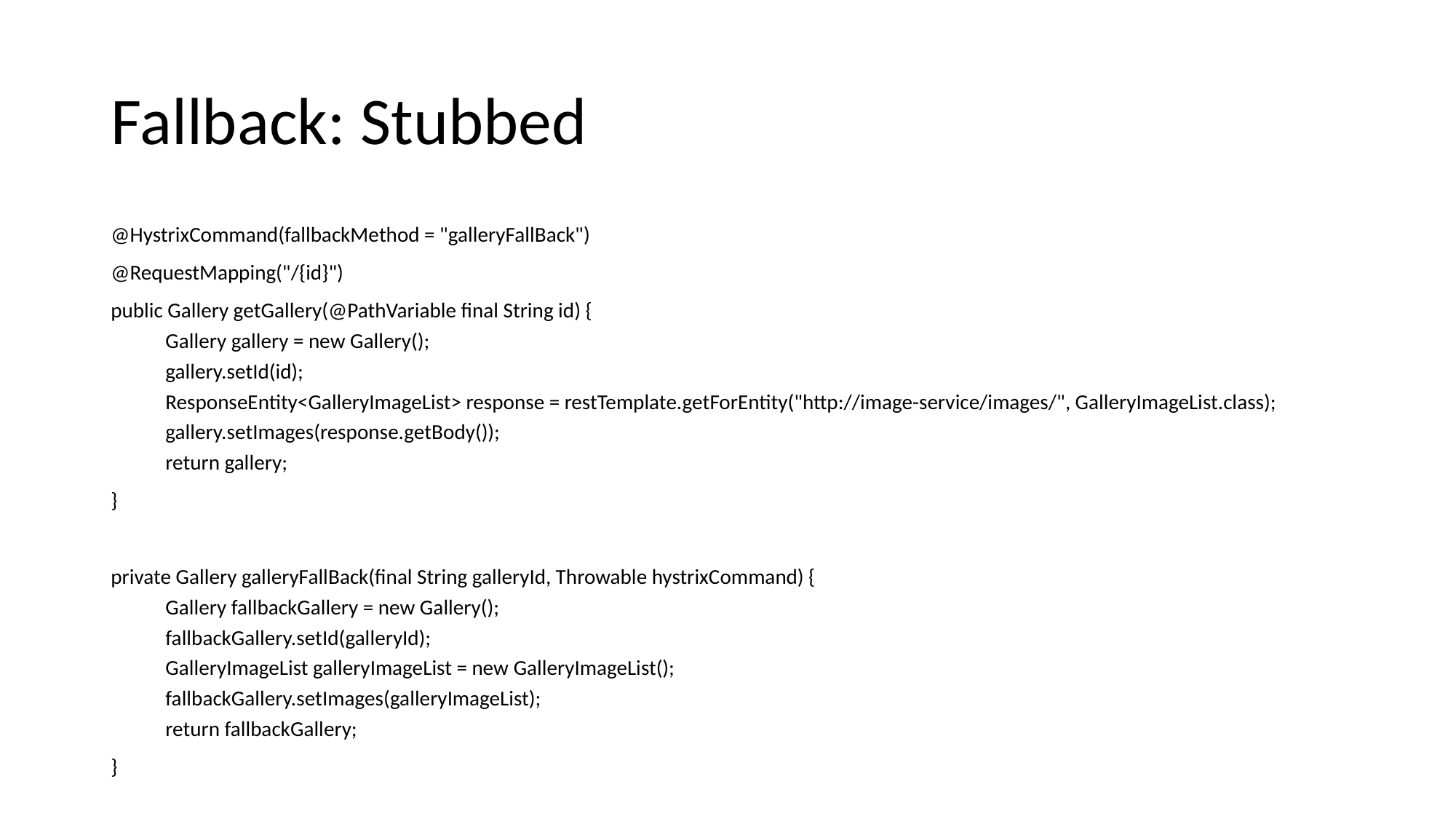

# Fallback: Stubbed
@HystrixCommand(fallbackMethod = "galleryFallBack")
@RequestMapping("/{id}")
public Gallery getGallery(@PathVariable final String id) {
Gallery gallery = new Gallery();
gallery.setId(id);
ResponseEntity<GalleryImageList> response = restTemplate.getForEntity("http://image-service/images/", GalleryImageList.class);
gallery.setImages(response.getBody());
return gallery;
}

private Gallery galleryFallBack(final String galleryId, Throwable hystrixCommand) {
Gallery fallbackGallery = new Gallery();
fallbackGallery.setId(galleryId);
GalleryImageList galleryImageList = new GalleryImageList();
fallbackGallery.setImages(galleryImageList);
return fallbackGallery;
}